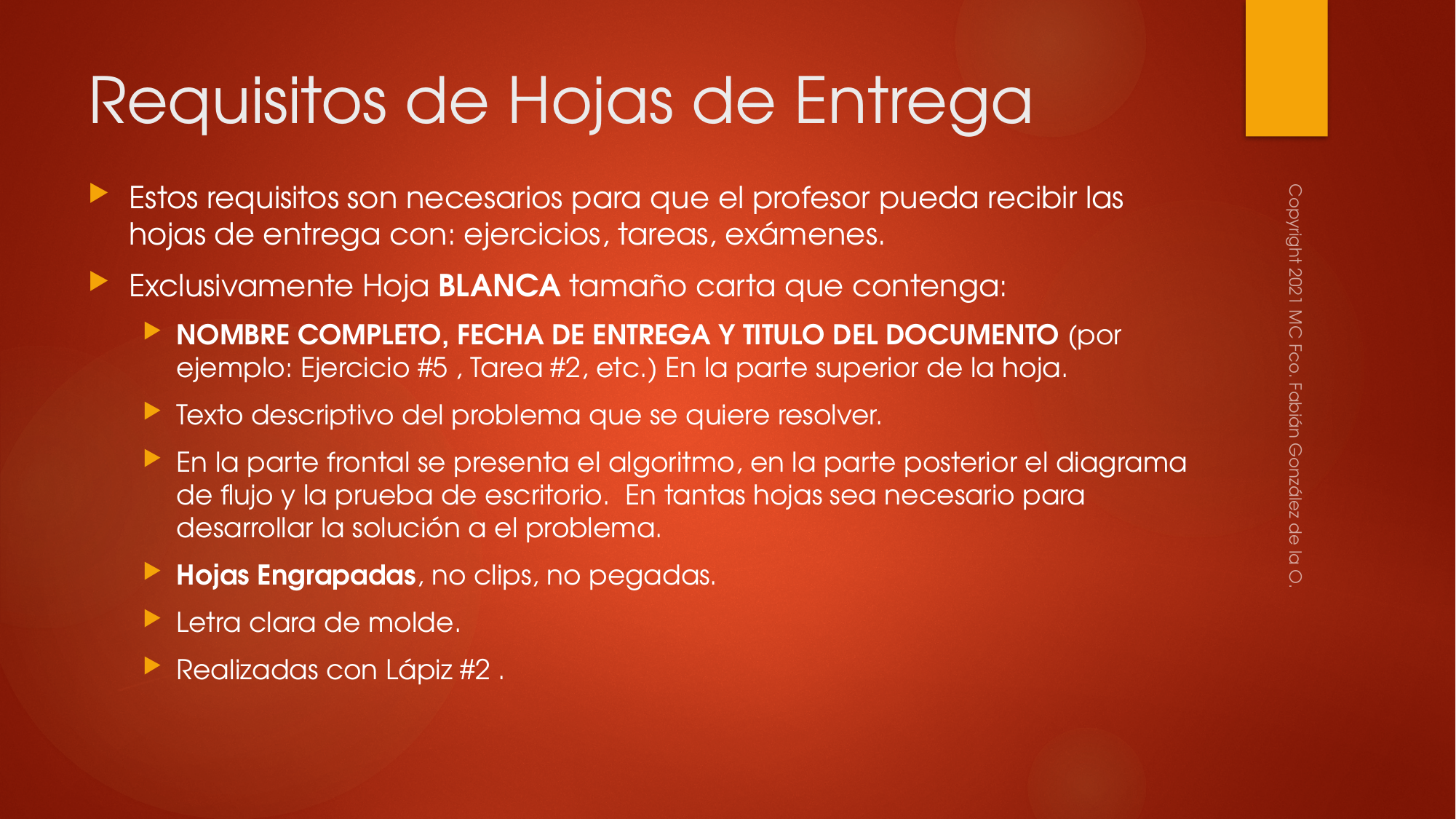

# Requisitos de Hojas de Entrega
Estos requisitos son necesarios para que el profesor pueda recibir las hojas de entrega con: ejercicios, tareas, exámenes.
Exclusivamente Hoja BLANCA tamaño carta que contenga:
NOMBRE COMPLETO, FECHA DE ENTREGA Y TITULO DEL DOCUMENTO (por ejemplo: Ejercicio #5 , Tarea #2, etc.) En la parte superior de la hoja.
Texto descriptivo del problema que se quiere resolver.
En la parte frontal se presenta el algoritmo, en la parte posterior el diagrama de flujo y la prueba de escritorio.  En tantas hojas sea necesario para desarrollar la solución a el problema.
Hojas Engrapadas, no clips, no pegadas.
Letra clara de molde.
Realizadas con Lápiz #2 .

Copyright 2021 MC Fco. Fabián González de la O.